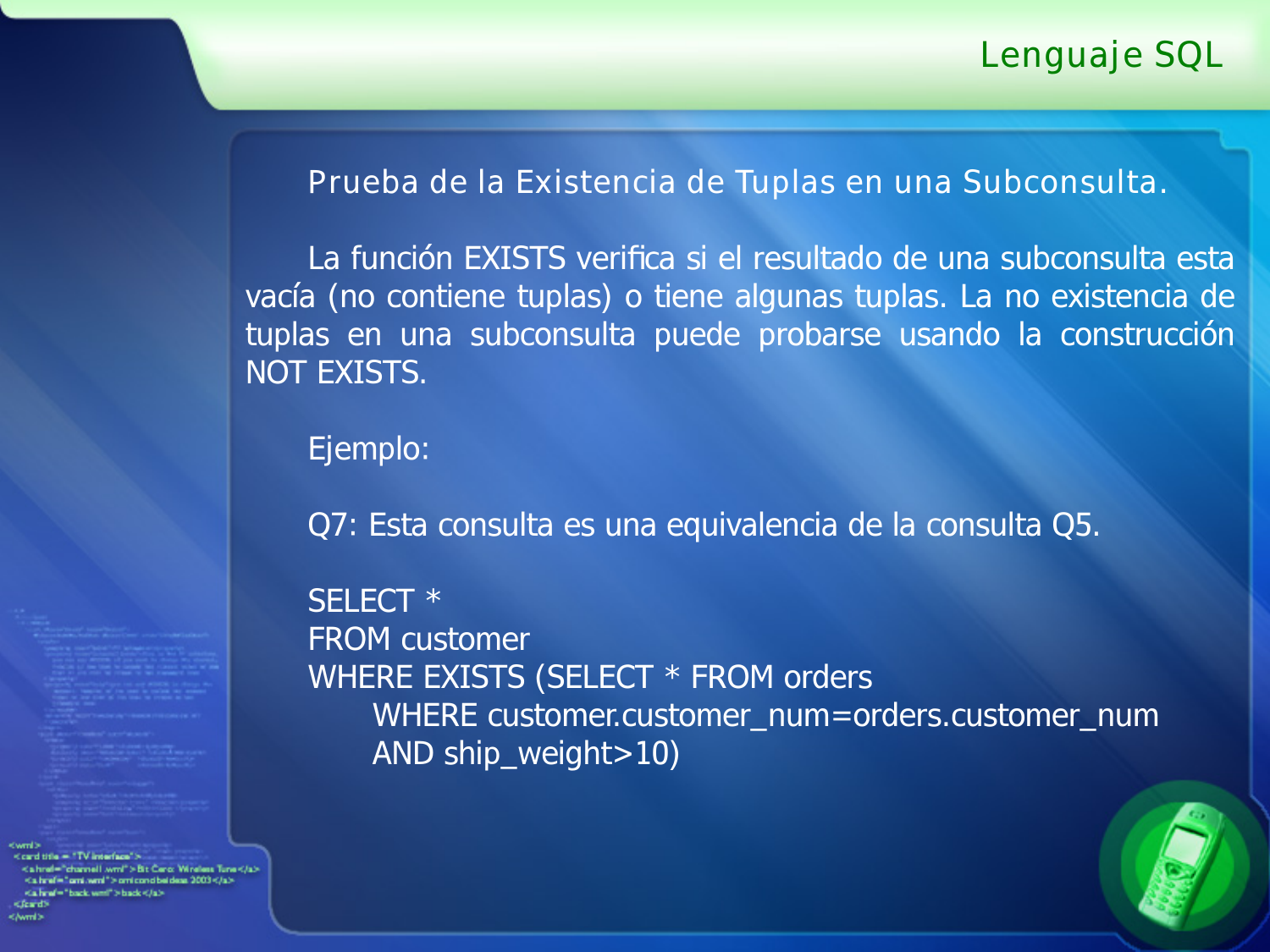

# Lenguaje SQL
Prueba de la Existencia de Tuplas en una Subconsulta.

La función EXISTS verifica si el resultado de una subconsulta esta vacía (no contiene tuplas) o tiene algunas tuplas. La no existencia de tuplas en una subconsulta puede probarse usando la construcción NOT EXISTS.

Ejemplo:

Q7: Esta consulta es una equivalencia de la consulta Q5.

SELECT *
FROM customer
WHERE EXISTS (SELECT * FROM orders
	WHERE customer.customer_num=orders.customer_num
	AND ship_weight>10)